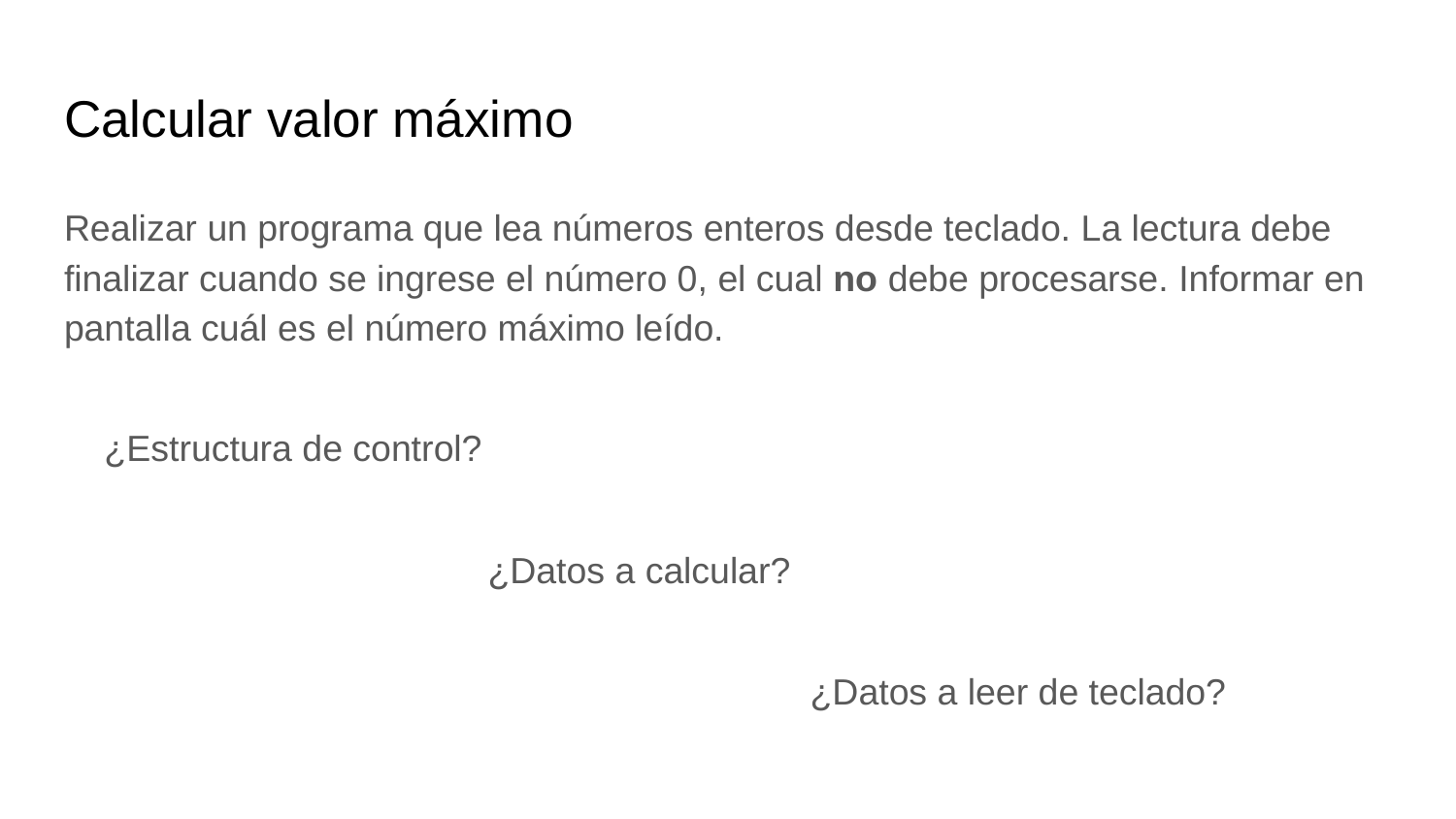

# Calcular valor máximo
Realizar un programa que lea números enteros desde teclado. La lectura debe finalizar cuando se ingrese el número 0, el cual no debe procesarse. Informar en pantalla cuál es el número máximo leído.
¿Estructura de control?
¿Datos a calcular?
¿Datos a leer de teclado?